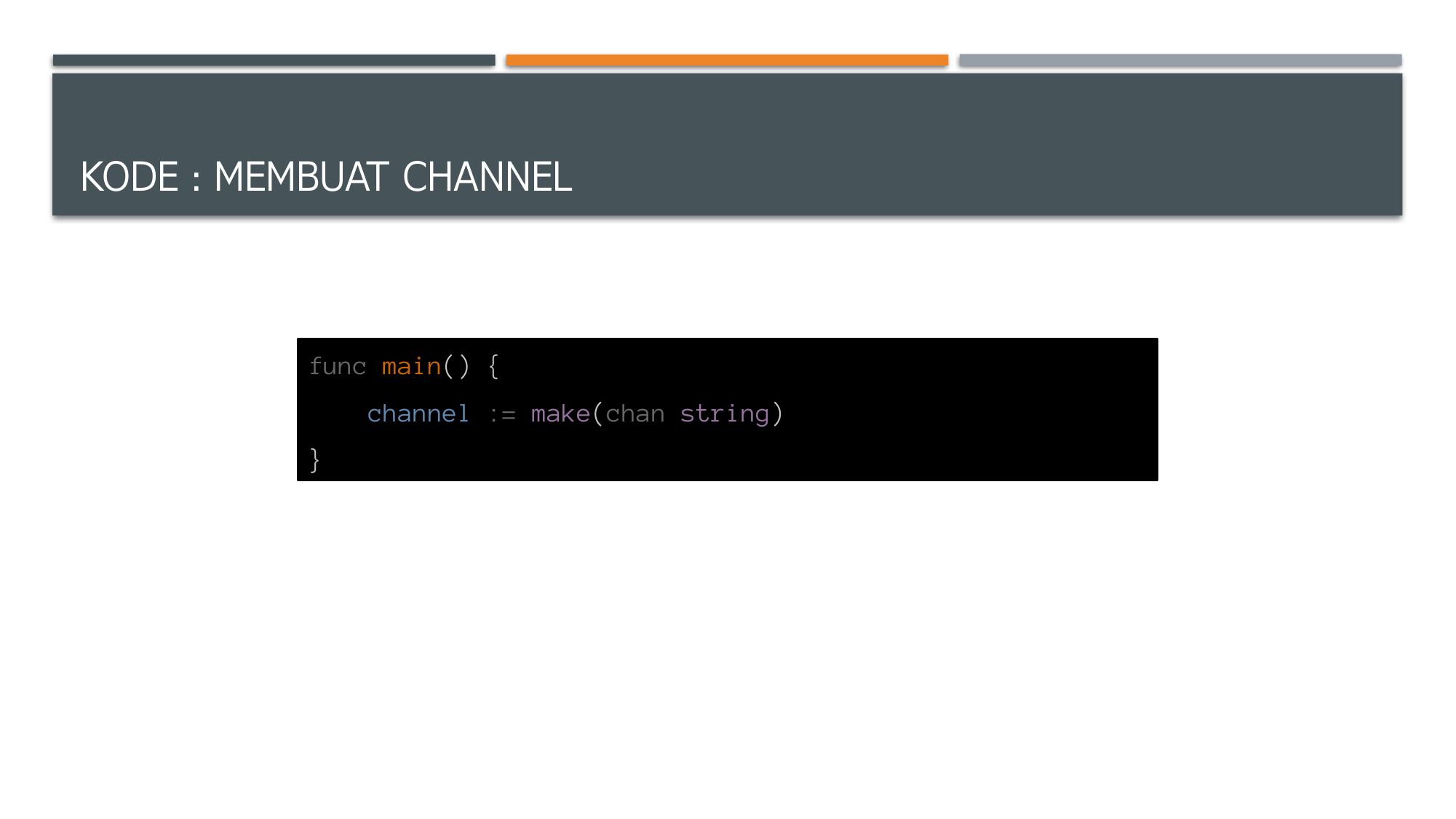

# Kode : Membuat Channel
func main() {
    channel := make(chan string)
}